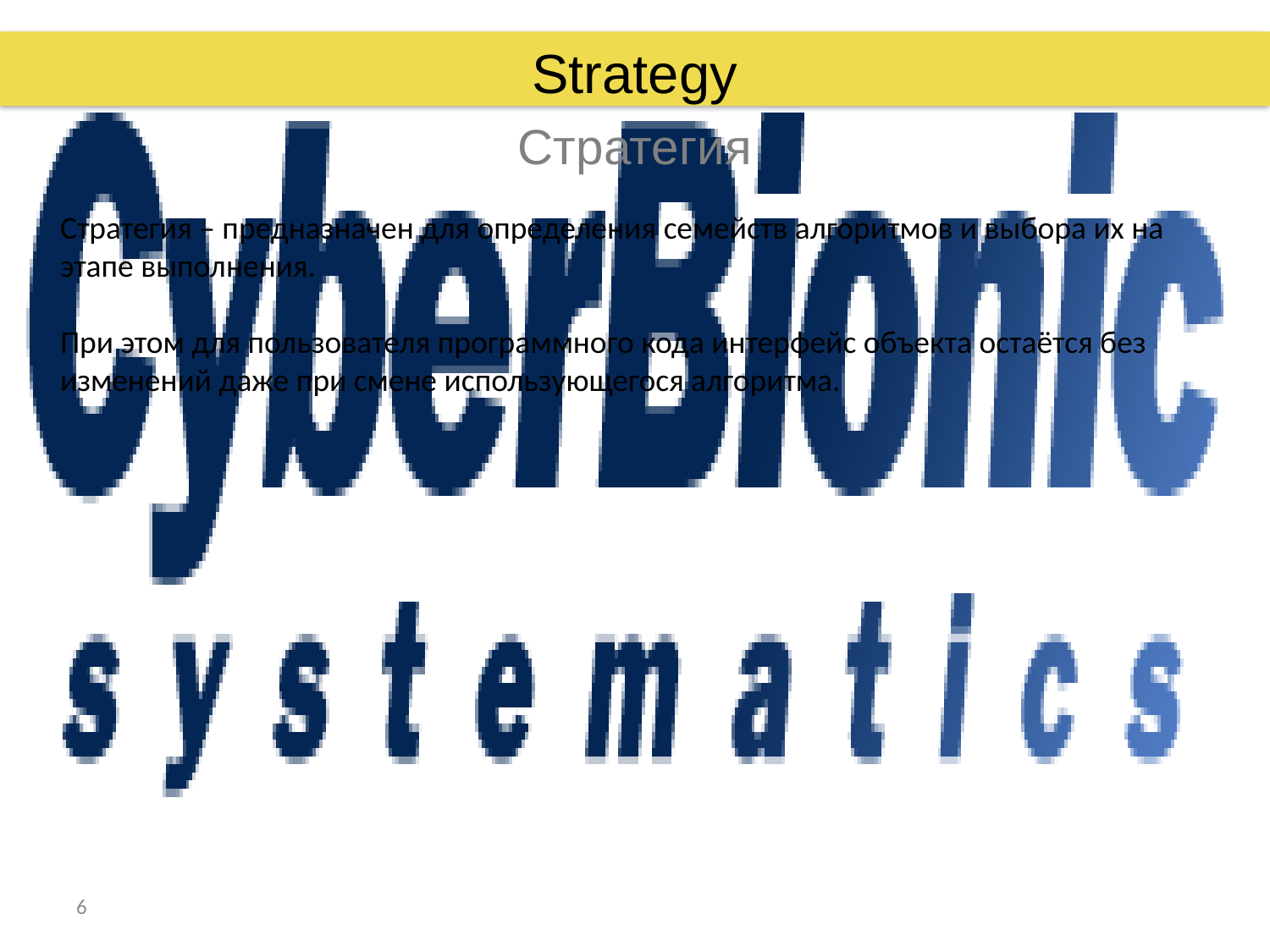

Strategy
Стратегия

Стратегия – предназначен для определения семейств алгоритмов и выбора их на этапе выполнения.

При этом для пользователя программного кода интерфейс объекта остаётся без изменений даже при смене использующегося алгоритма.

6